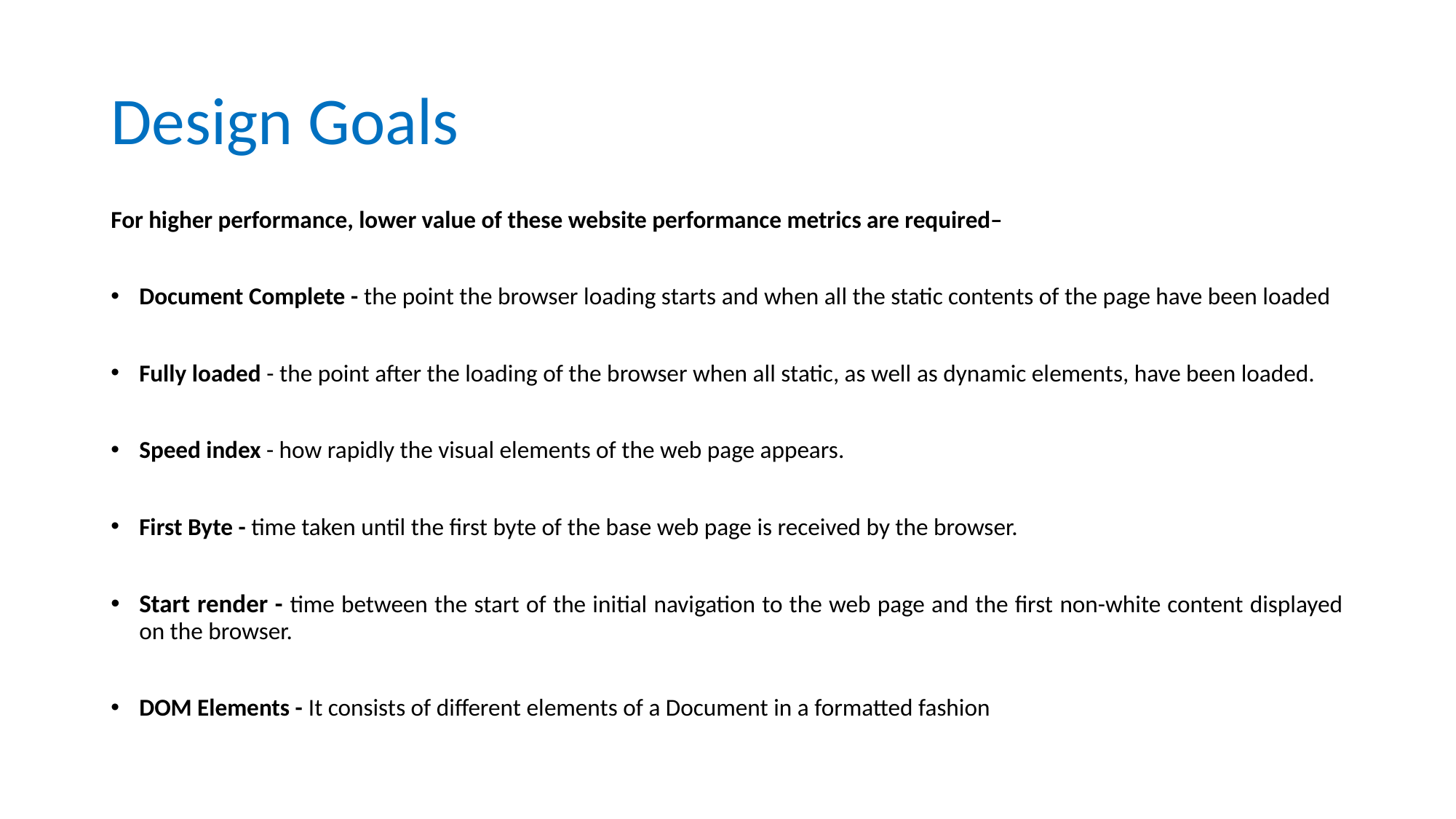

# Design Goals
For higher performance, lower value of these website performance metrics are required–

Document Complete - the point the browser loading starts and when all the static contents of the page have been loaded

Fully loaded - the point after the loading of the browser when all static, as well as dynamic elements, have been loaded.

Speed index - how rapidly the visual elements of the web page appears.

First Byte - time taken until the first byte of the base web page is received by the browser.

Start render - time between the start of the initial navigation to the web page and the first non-white content displayed on the browser.

DOM Elements - It consists of different elements of a Document in a formatted fashion